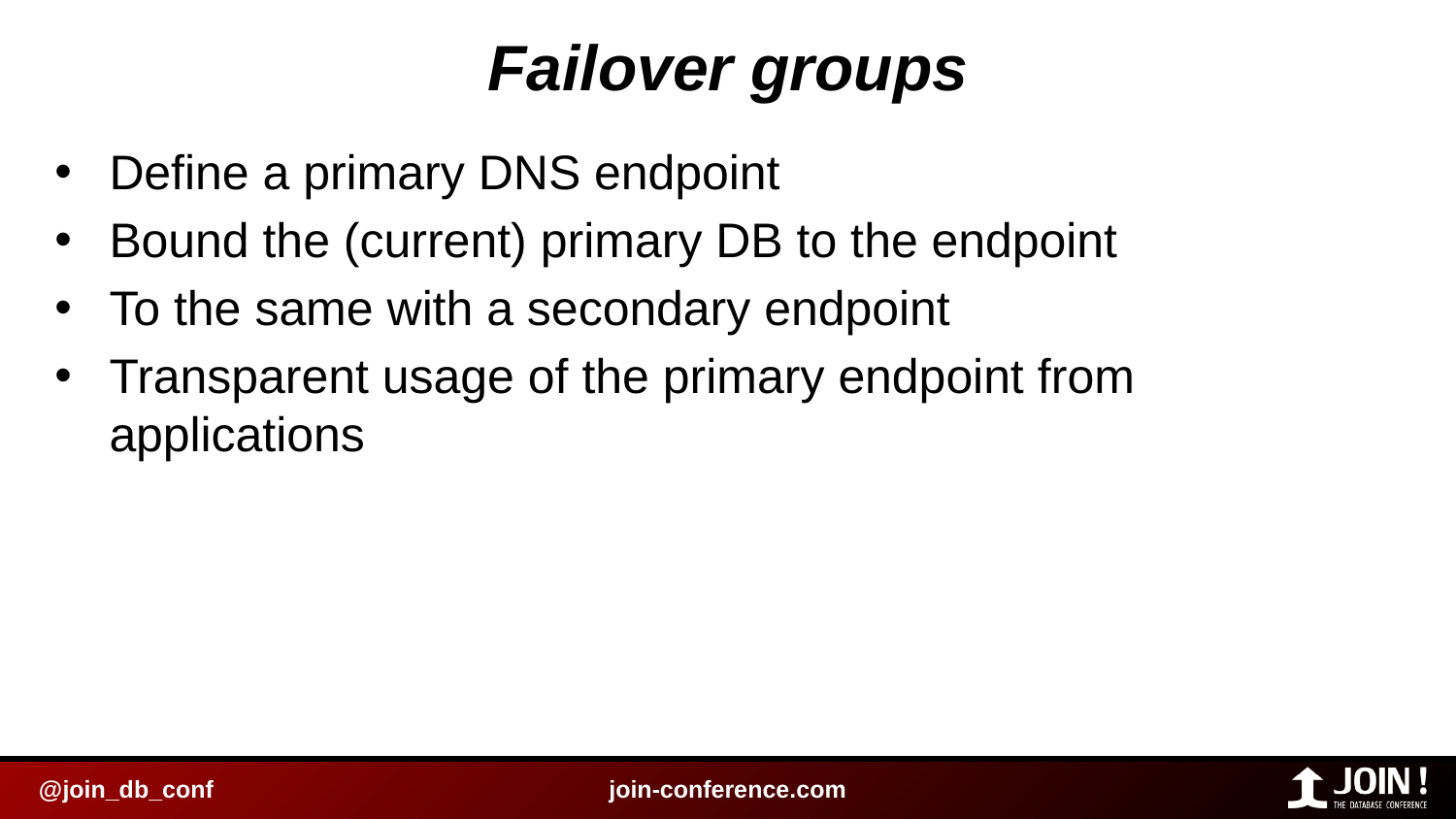

# Failover groups
Define a primary DNS endpoint
Bound the (current) primary DB to the endpoint
To the same with a secondary endpoint
Transparent usage of the primary endpoint from applications